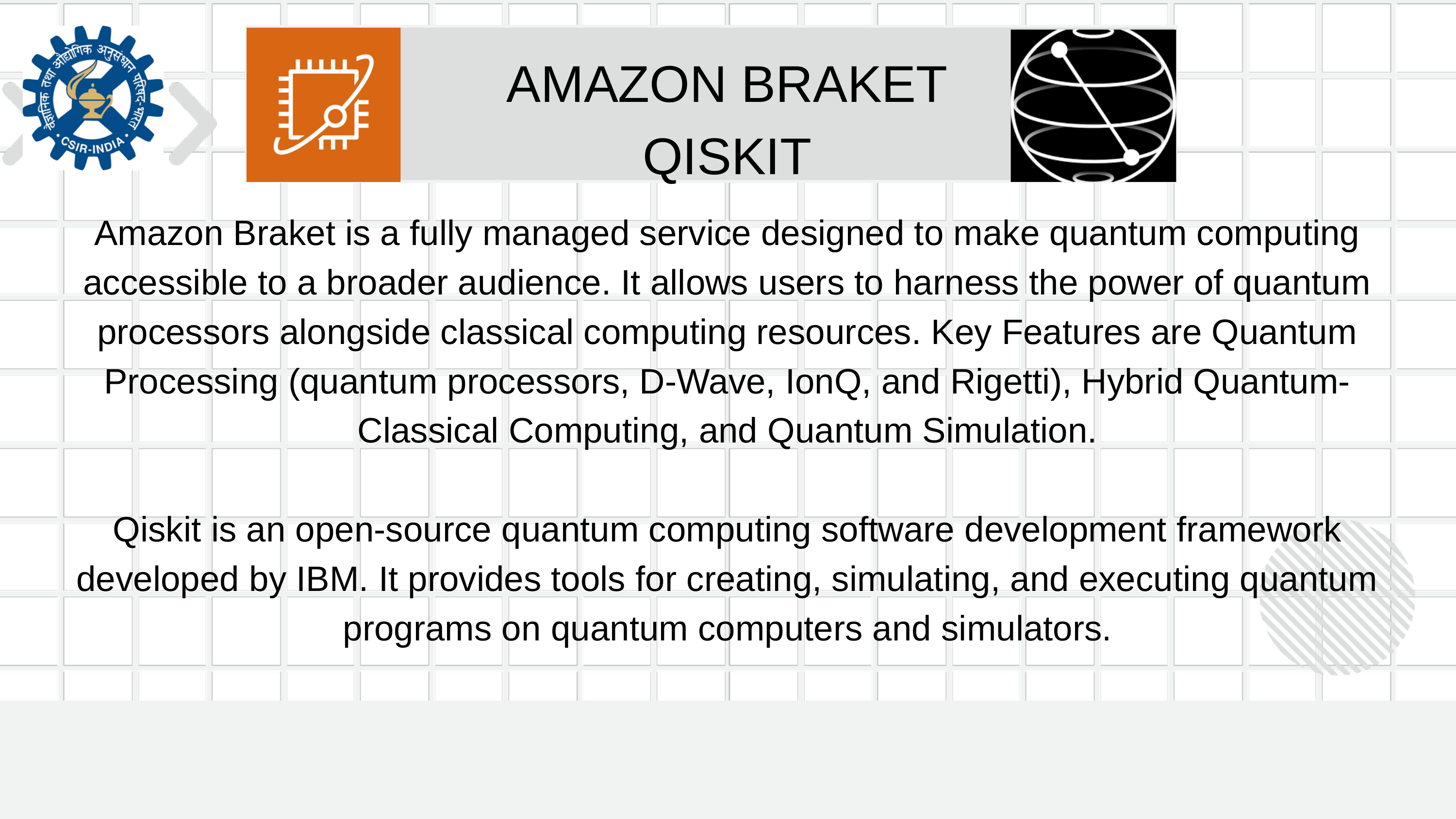

AMAZON BRAKET
QISKIT

Amazon Braket is a fully managed service designed to make quantum computing accessible to a broader audience. It allows users to harness the power of quantum processors alongside classical computing resources. Key Features are Quantum Processing (quantum processors, D-Wave, IonQ, and Rigetti), Hybrid Quantum-Classical Computing, and Quantum Simulation.

Qiskit is an open-source quantum computing software development framework developed by IBM. It provides tools for creating, simulating, and executing quantum programs on quantum computers and simulators.